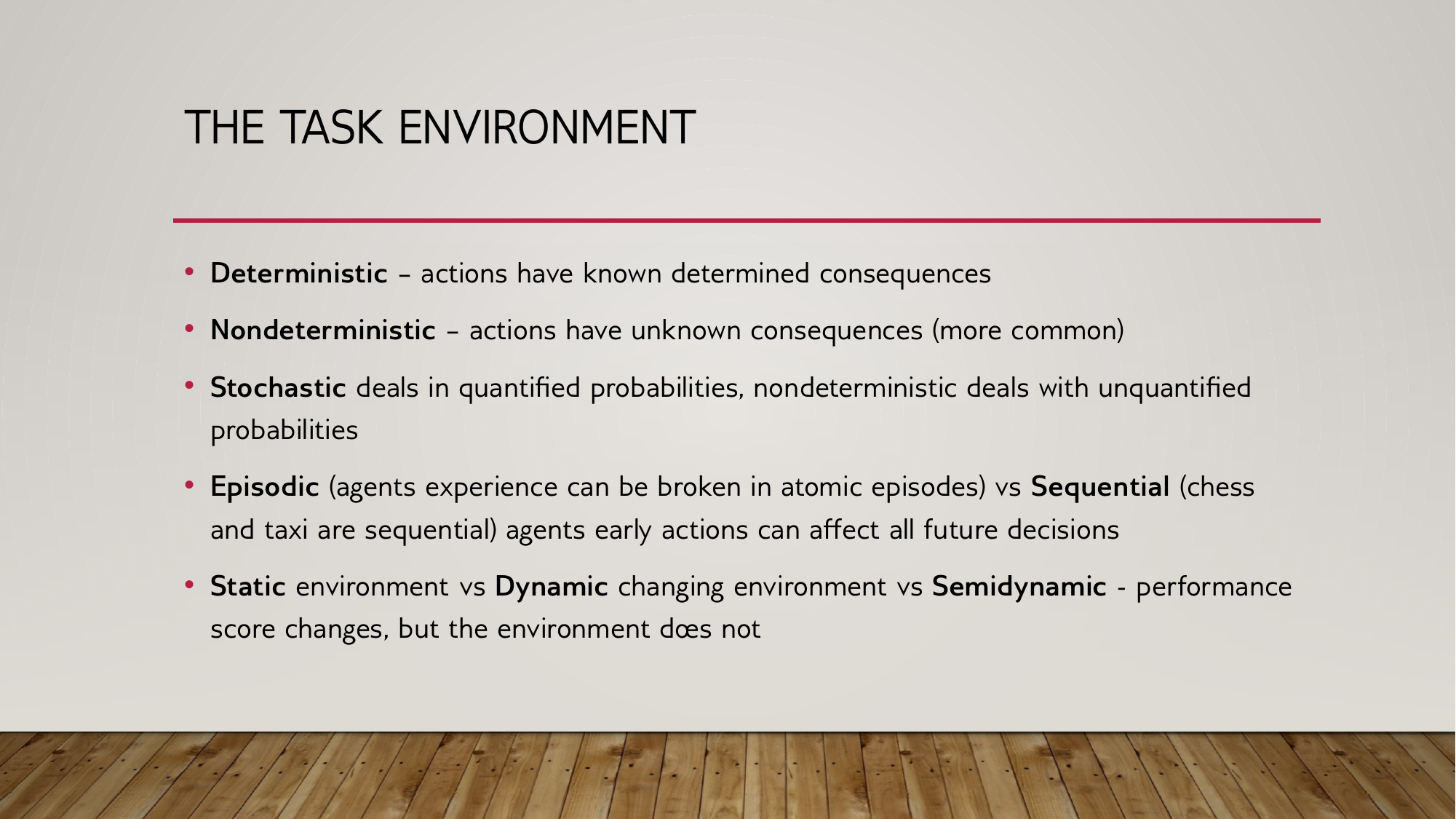

# The task environment
Deterministic – actions have known determined consequences
Nondeterministic – actions have unknown consequences (more common)
Stochastic deals in quantified probabilities, nondeterministic deals with unquantified probabilities
Episodic (agents experience can be broken in atomic episodes) vs Sequential (chess and taxi are sequential) agents early actions can affect all future decisions
Static environment vs Dynamic changing environment vs Semidynamic - performance score changes, but the environment does not